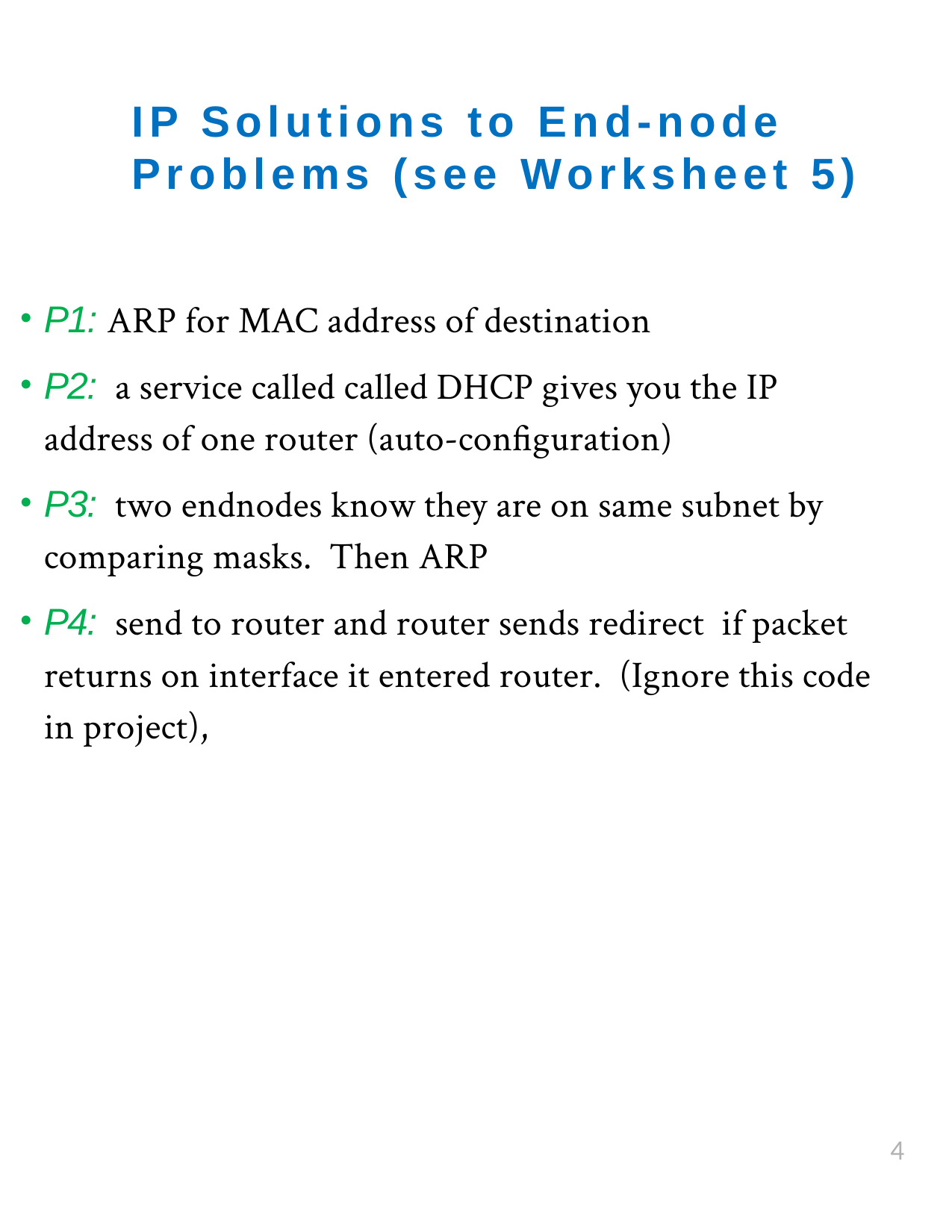

IP Solutions to End-node Problems (see Worksheet 5)

P1: ARP for MAC address of destination
P2:  a service called called DHCP gives you the IP address of one router (auto-configuration)
P3:  two endnodes know they are on same subnet by comparing masks.  Then ARP
P4:  send to router and router sends redirect  if packet returns on interface it entered router.  (Ignore this code in project),

4